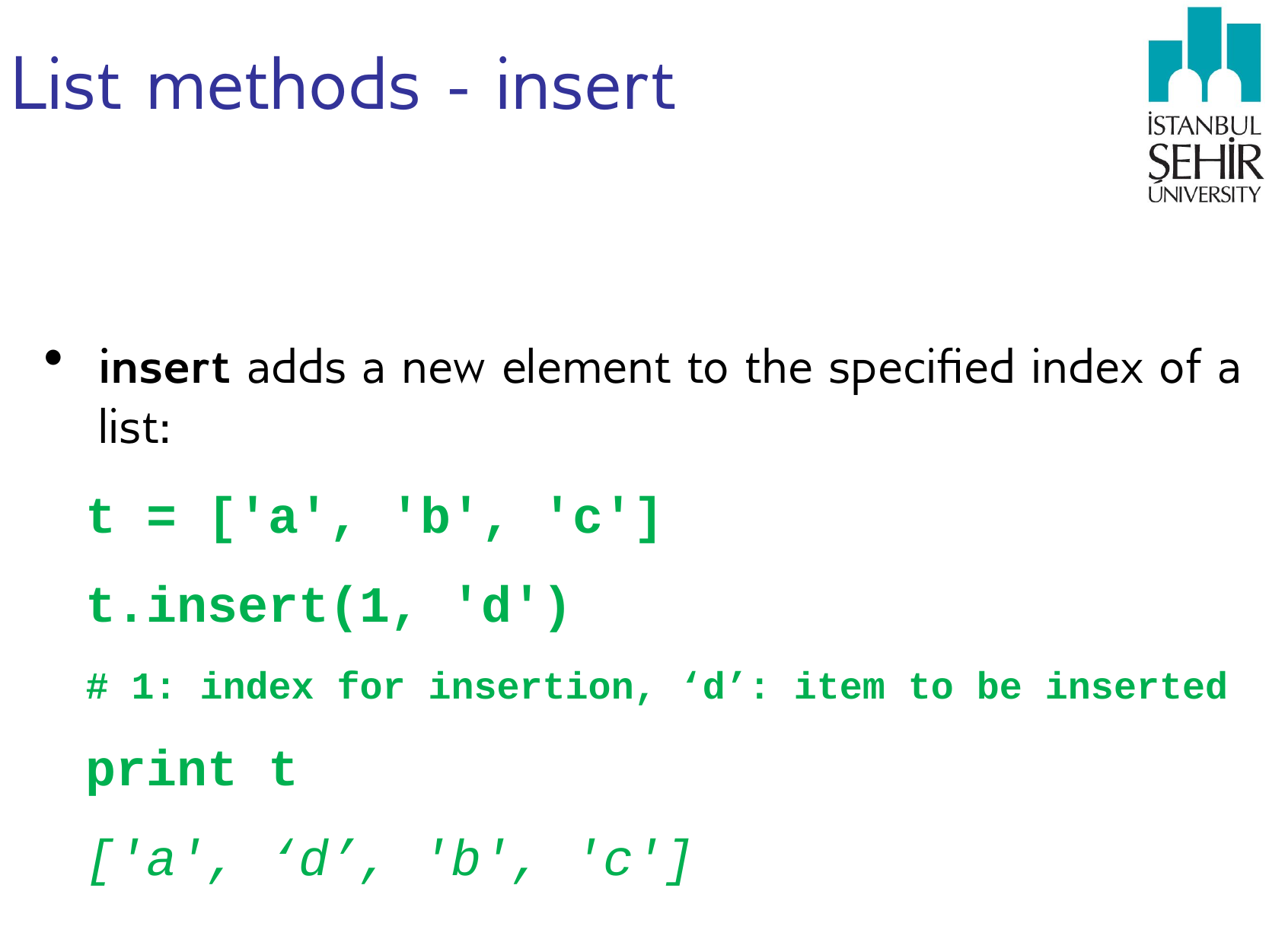

# List methods - insert
insert adds a new element to the specified index of a list:
t = ['a', 'b', 'c']
t.insert(1, 'd')
# 1: index for insertion, ‘d’: item to be inserted
print t
['a', ‘d’, 'b', 'c']